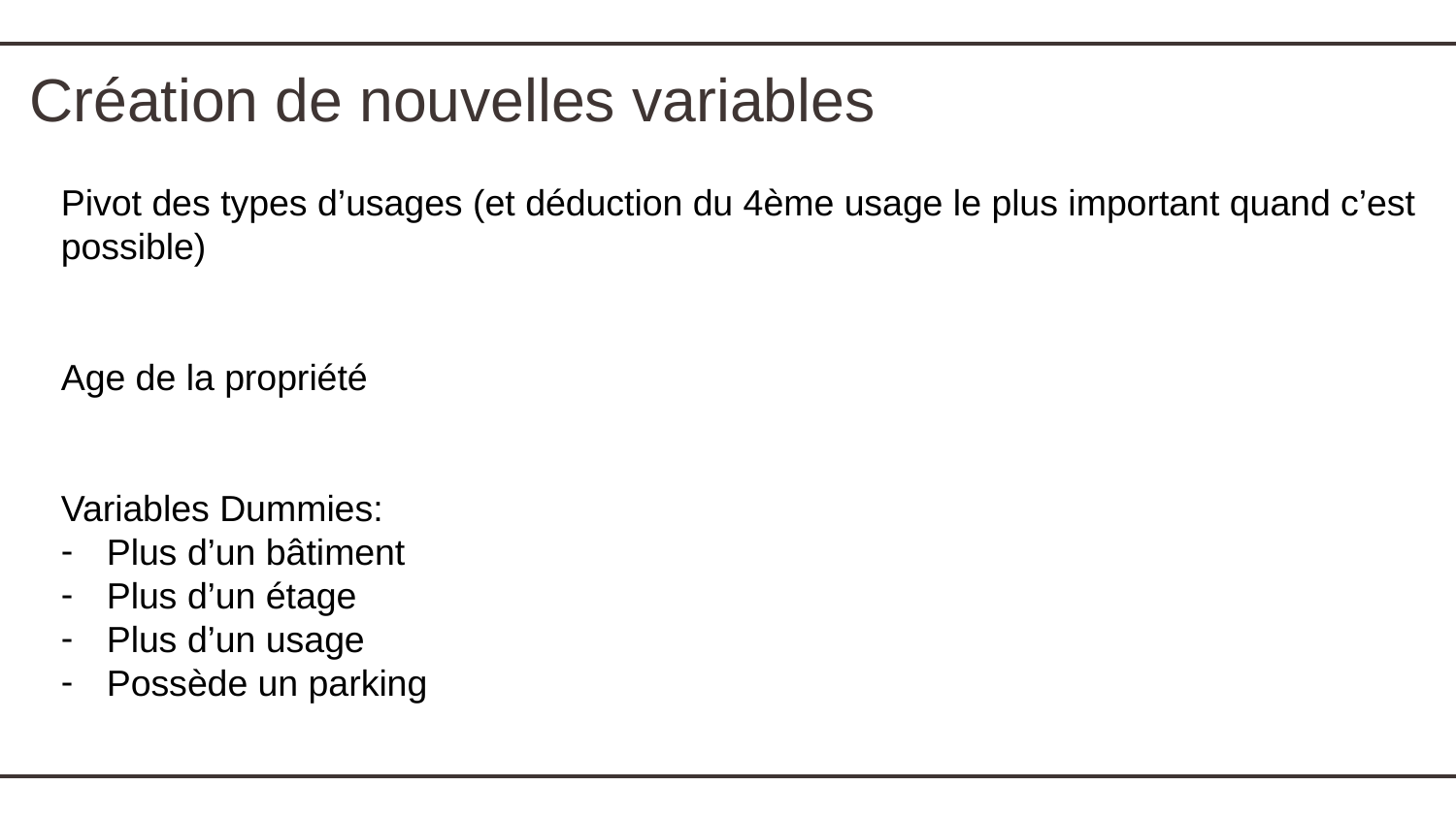

# Création de nouvelles variables
Pivot des types d’usages (et déduction du 4ème usage le plus important quand c’est possible)

Age de la propriété

Variables Dummies:
Plus d’un bâtiment
Plus d’un étage
Plus d’un usage
Possède un parking